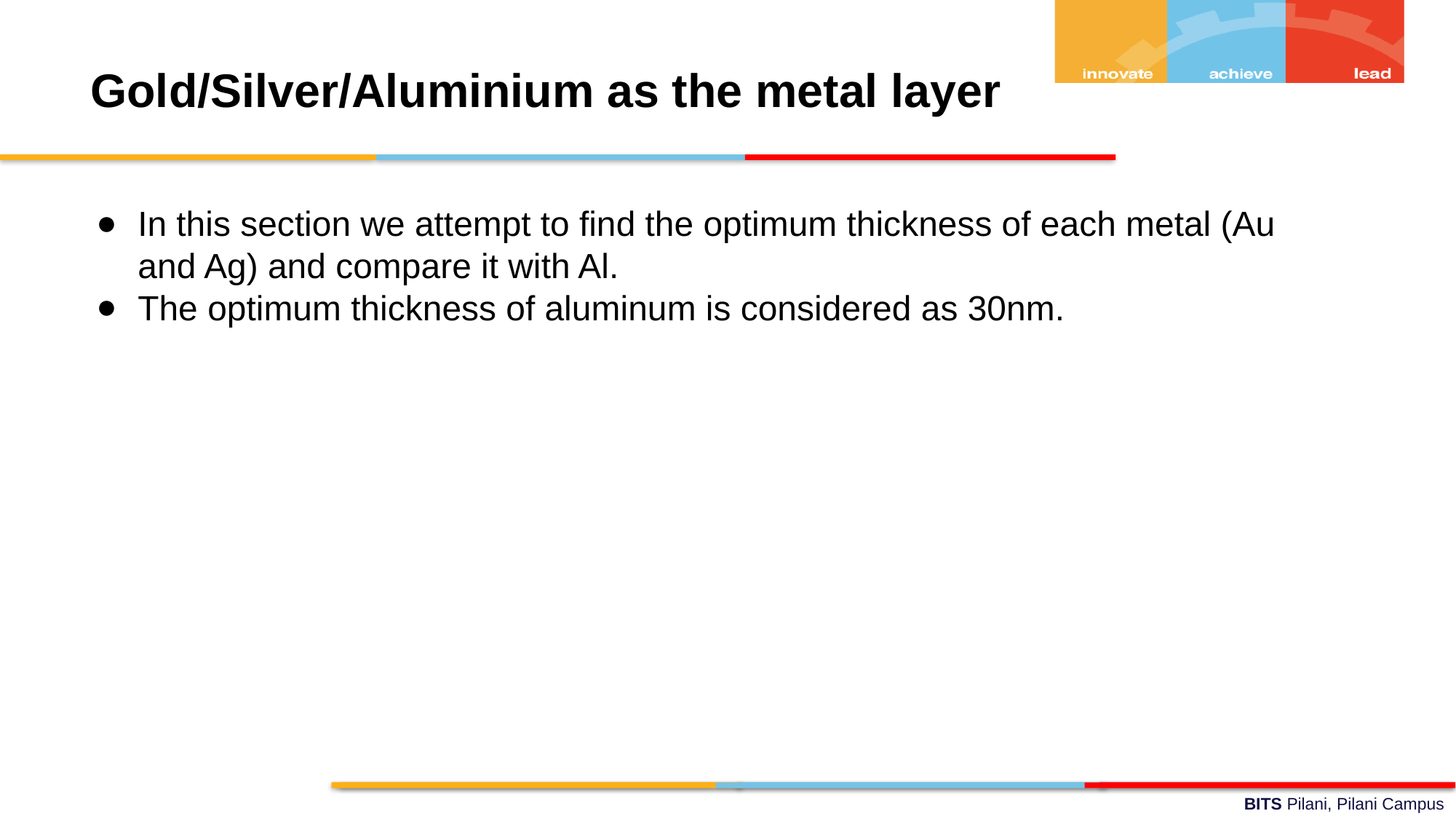

Gold/Silver/Aluminium as the metal layer
In this section we attempt to find the optimum thickness of each metal (Au and Ag) and compare it with Al.
The optimum thickness of aluminum is considered as 30nm.